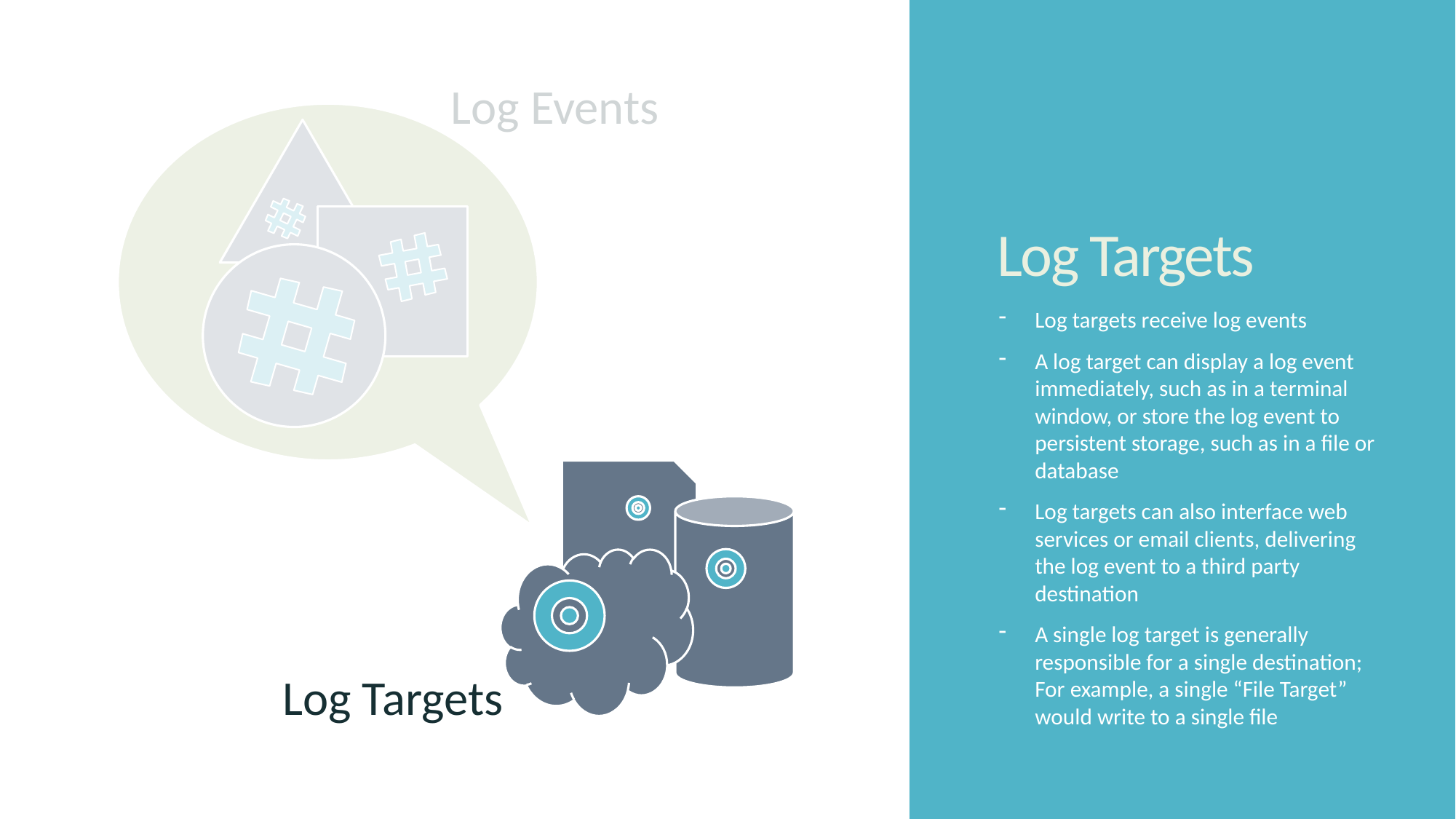

# Log Targets
Log Events

Log targets receive log events
A log target can display a log event immediately, such as in a terminal window, or store the log event to persistent storage, such as in a file or database
Log targets can also interface web services or email clients, delivering the log event to a third party destination
A single log target is generally responsible for a single destination; For example, a single “File Target” would write to a single file
Log Targets